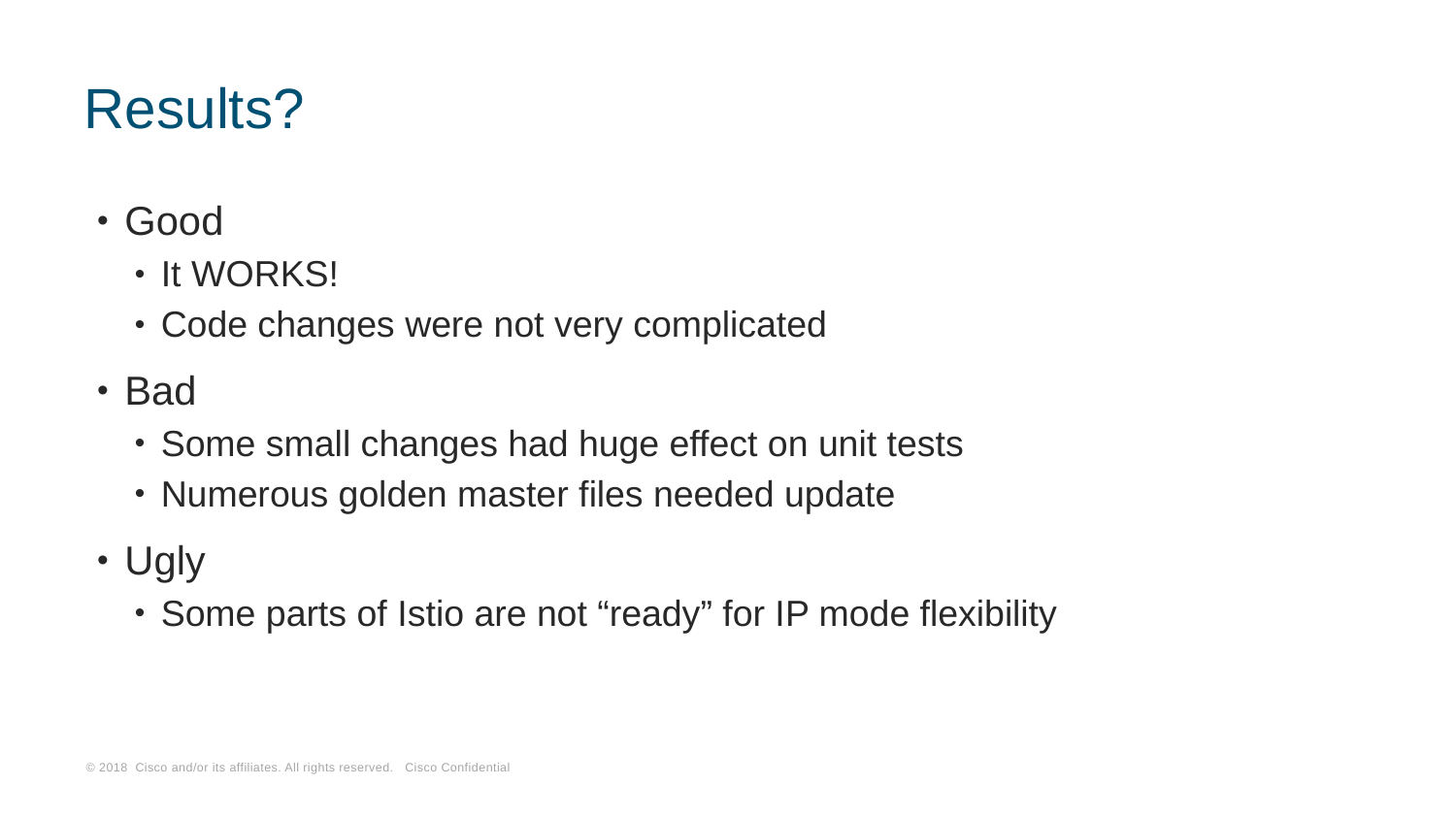

# Results?
Good
It WORKS!
Code changes were not very complicated
Bad
Some small changes had huge effect on unit tests
Numerous golden master files needed update
Ugly
Some parts of Istio are not “ready” for IP mode flexibility